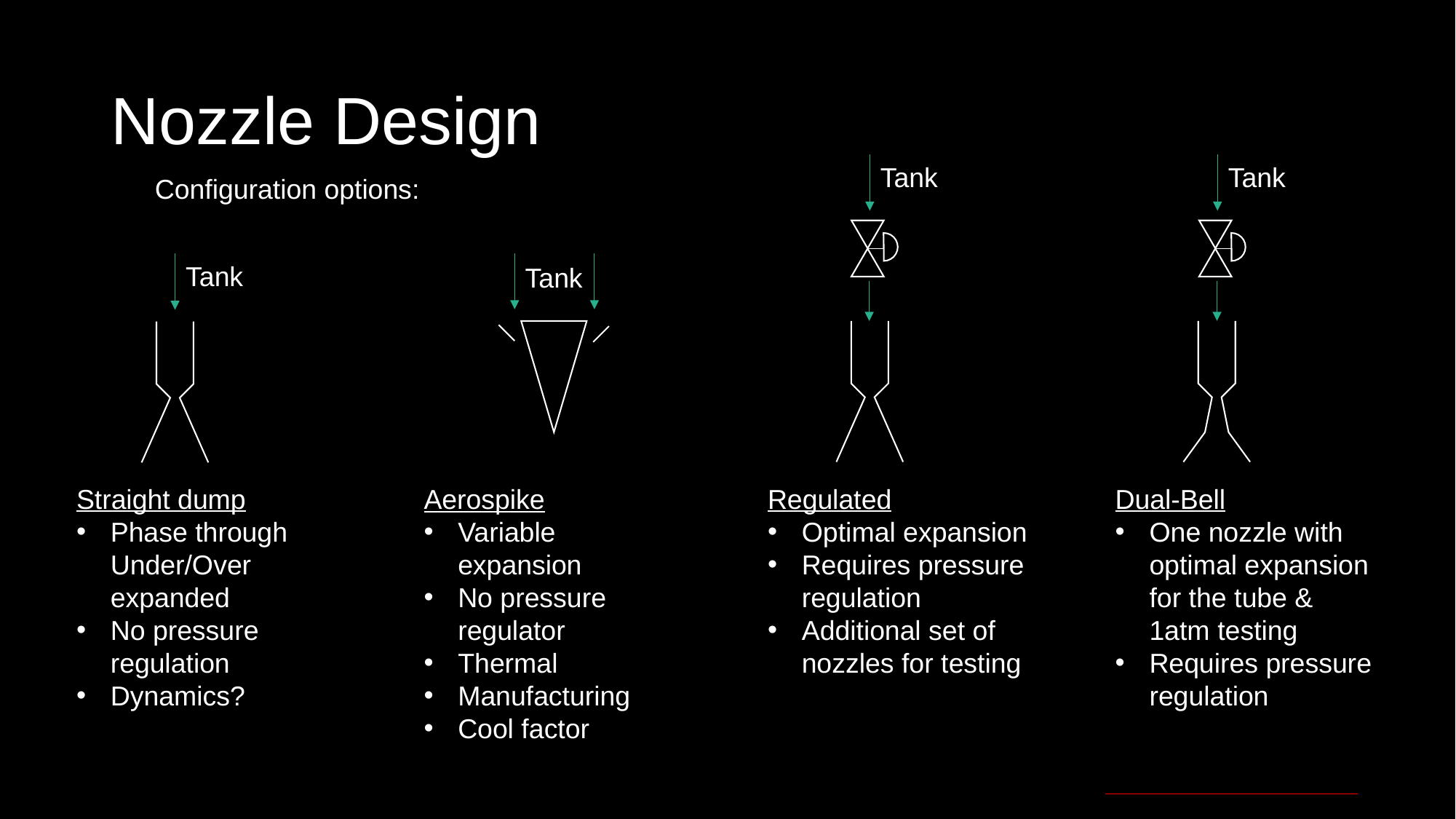

# Nozzle Design
Tank

Regulated
Optimal expansion
Requires pressure regulation
Additional set of nozzles for testing
Tank

Dual-Bell
One nozzle with optimal expansion for the tube & 1atm testing
Requires pressure regulation
Configuration options:

Tank

Aerospike
Variable expansion
No pressure regulator
Thermal
Manufacturing
Cool factor
Tank

Straight dump
Phase through Under/Over expanded
No pressure regulation
Dynamics?